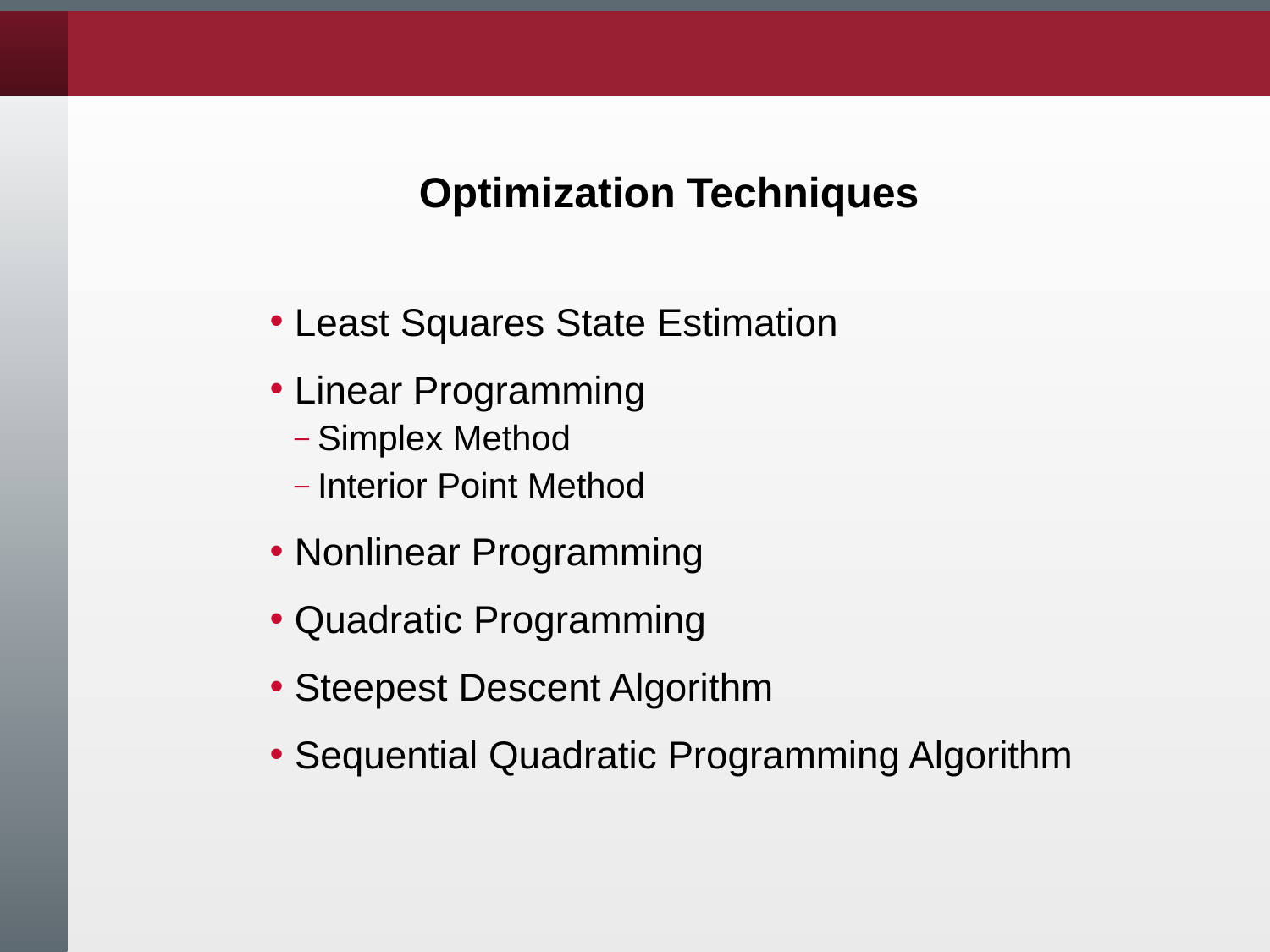

# Optimization Techniques
Least Squares State Estimation
Linear Programming
Simplex Method
Interior Point Method
Nonlinear Programming
Quadratic Programming
Steepest Descent Algorithm
Sequential Quadratic Programming Algorithm